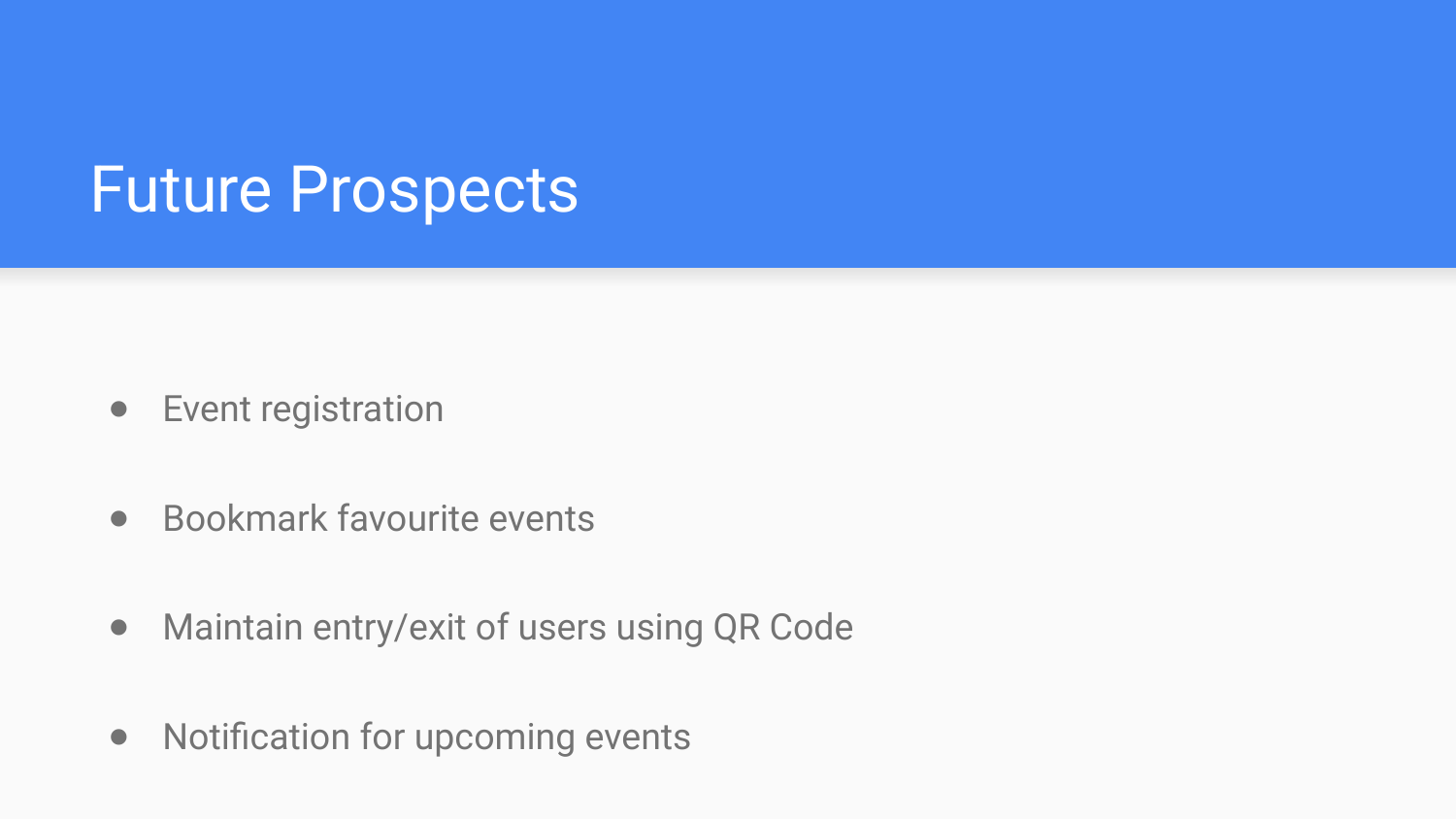

# Future Prospects
Event registration
Bookmark favourite events
Maintain entry/exit of users using QR Code
Notification for upcoming events